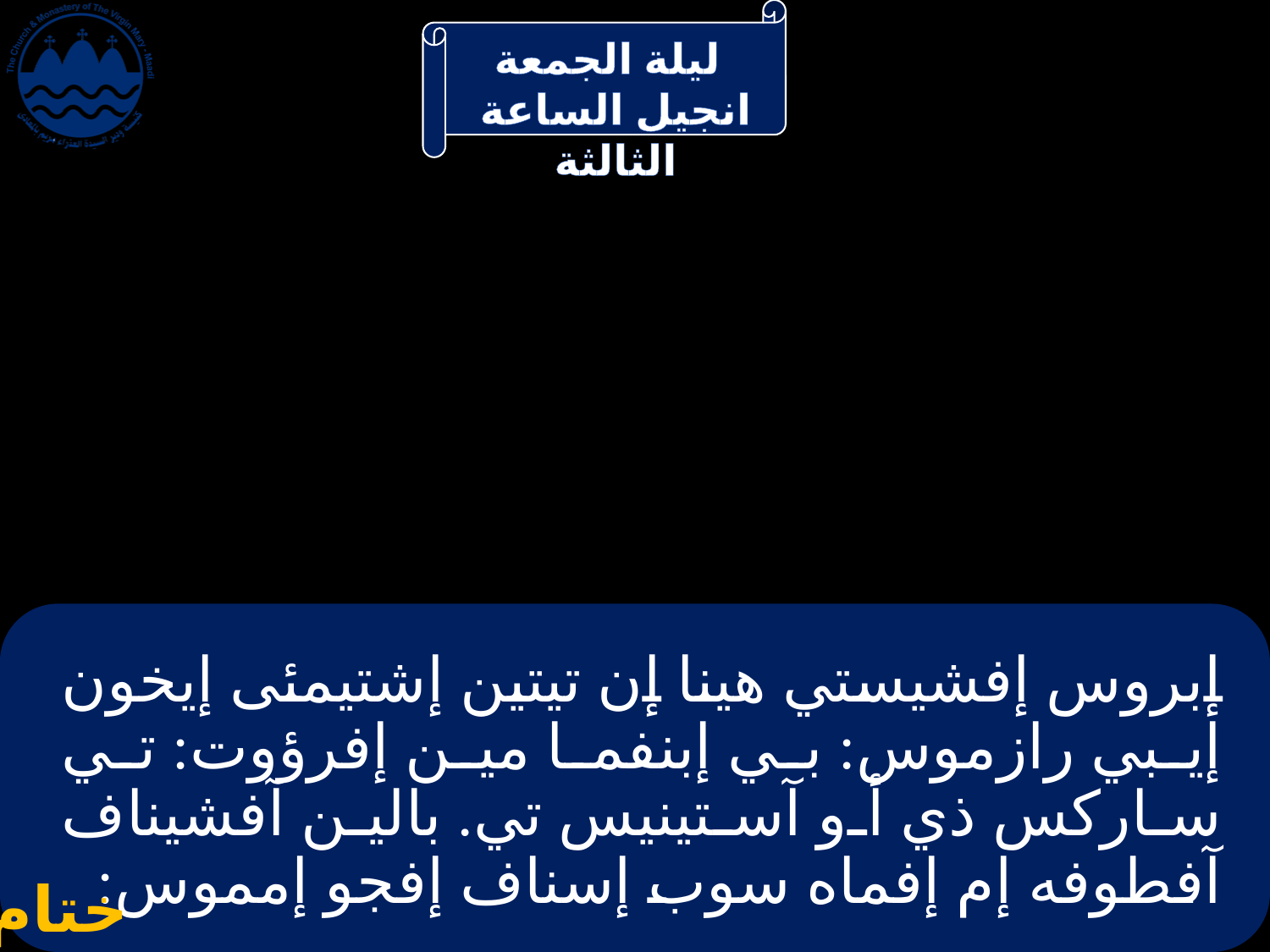

# إبروس إفشيستي هينا إن تيتين إشتيمئى إيخون إيبي رازموس: بي إبنفما مين إفرؤوت: تي ساركس ذي أو آستينيس تي. بالين آفشيناف آفطوفه إم إفماه سوب إسناف إفجو إمموس:
ختام